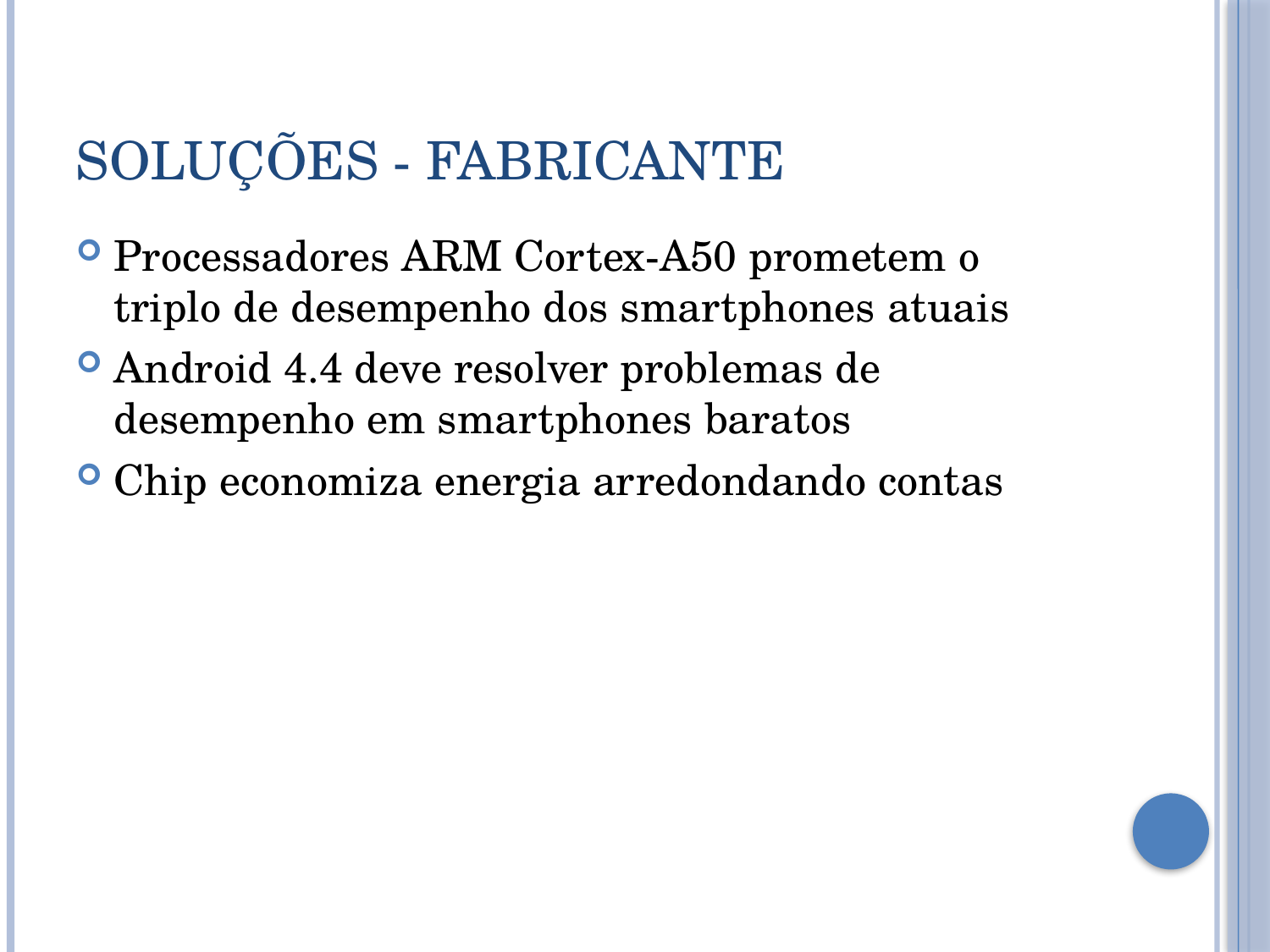

# Soluções - Fabricante
Processadores ARM Cortex-A50 prometem o triplo de desempenho dos smartphones atuais
Android 4.4 deve resolver problemas de desempenho em smartphones baratos
Chip economiza energia arredondando contas